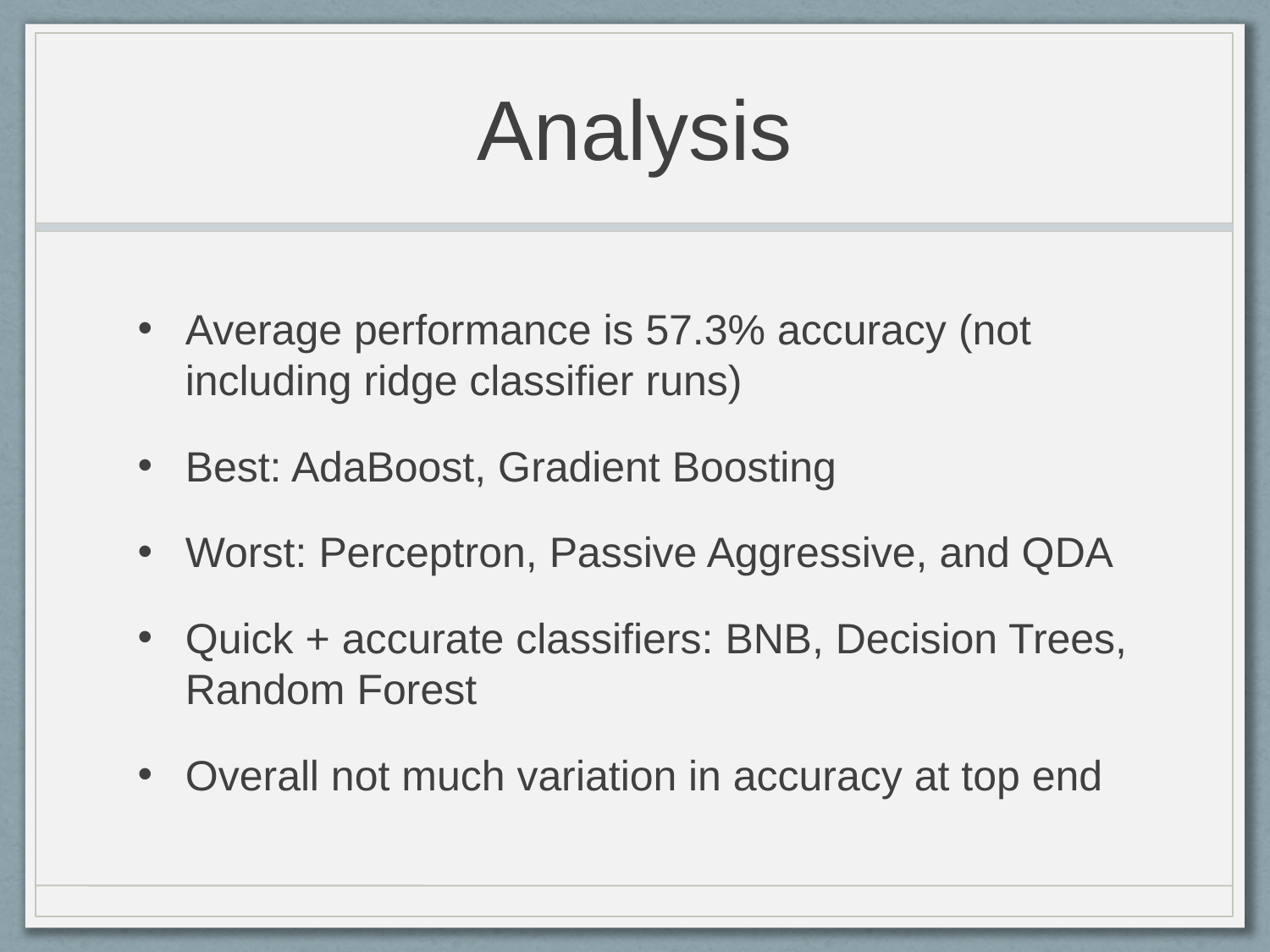

# Analysis
Average performance is 57.3% accuracy (not including ridge classifier runs)
Best: AdaBoost, Gradient Boosting
Worst: Perceptron, Passive Aggressive, and QDA
Quick + accurate classifiers: BNB, Decision Trees, Random Forest
Overall not much variation in accuracy at top end